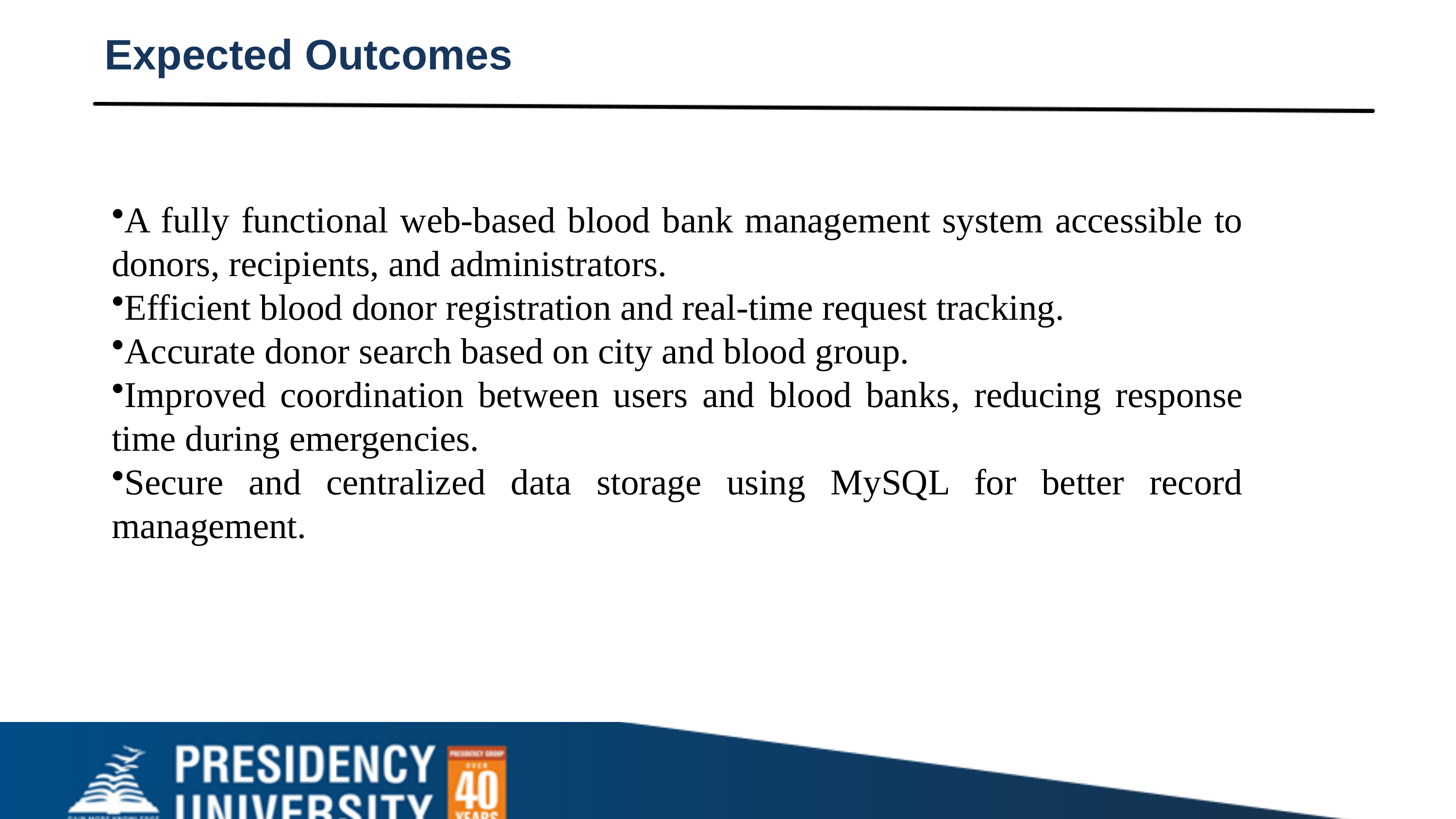

Expected Outcomes

A fully functional web-based blood bank management system accessible to donors, recipients, and administrators.
Efficient blood donor registration and real-time request tracking.
Accurate donor search based on city and blood group.
Improved coordination between users and blood banks, reducing response time during emergencies.
Secure and centralized data storage using MySQL for better record management.